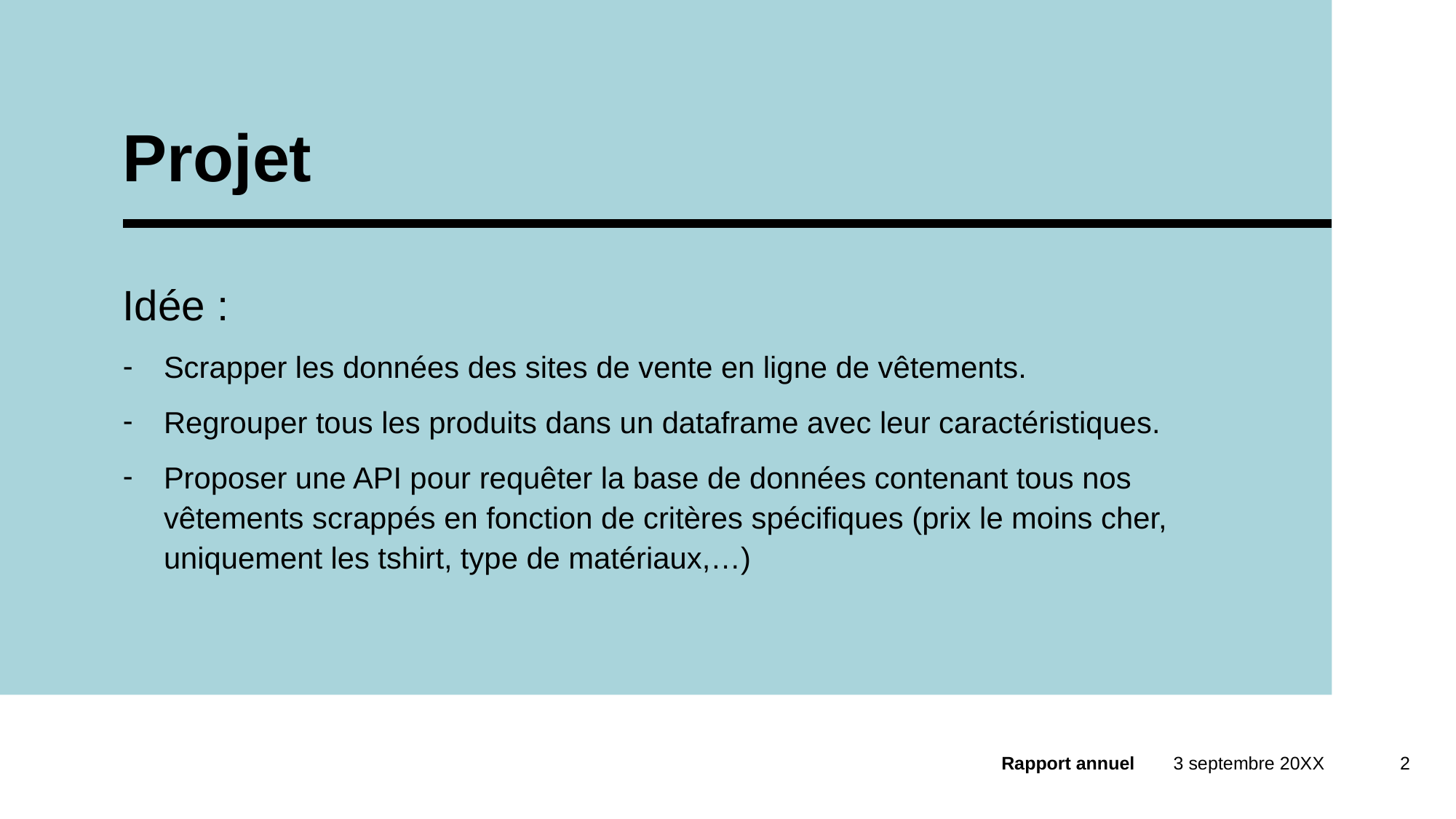

# Projet
Idée :
Scrapper les données des sites de vente en ligne de vêtements.
Regrouper tous les produits dans un dataframe avec leur caractéristiques.
Proposer une API pour requêter la base de données contenant tous nos vêtements scrappés en fonction de critères spécifiques (prix le moins cher, uniquement les tshirt, type de matériaux,…)
3 septembre 20XX
2
Rapport annuel